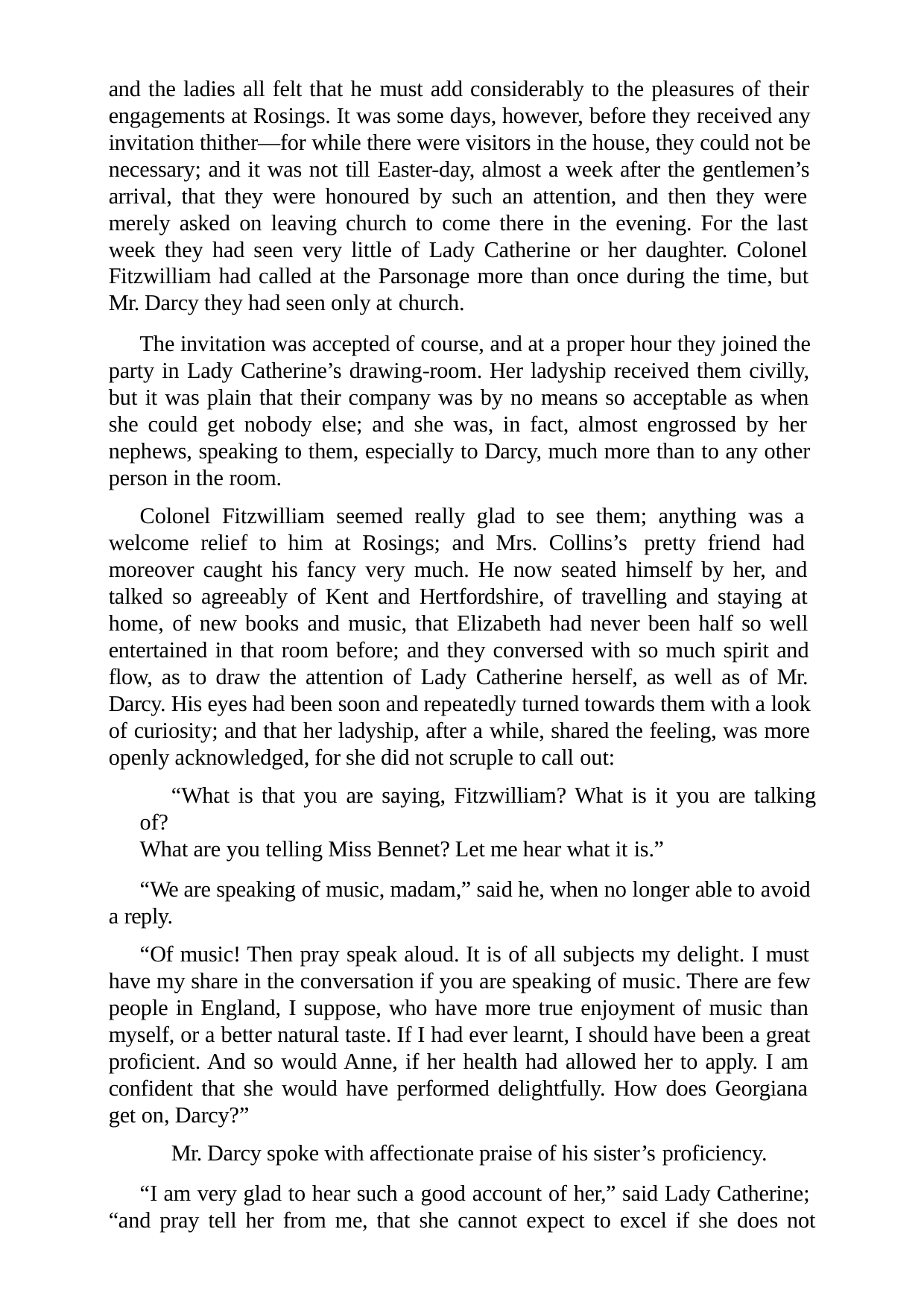

and the ladies all felt that he must add considerably to the pleasures of their  engagements at Rosings. It was some days, however, before they received any  invitation thither—for while there were visitors in the house, they could not be  necessary; and it was not till Easter-day, almost a week after the gentlemen’s  arrival, that they were honoured by such an attention, and then they were  merely asked on leaving church to come there in the evening. For the last  week they had seen very little of Lady Catherine or her daughter. Colonel  Fitzwilliam had called at the Parsonage more than once during the time, but  Mr. Darcy they had seen only at church.
The invitation was accepted of course, and at a proper hour they joined the  party in Lady Catherine’s drawing-room. Her ladyship received them civilly,  but it was plain that their company was by no means so acceptable as when  she could get nobody else; and she was, in fact, almost engrossed by her  nephews, speaking to them, especially to Darcy, much more than to any other  person in the room.
Colonel Fitzwilliam seemed really glad to see them; anything was a  welcome relief to him at Rosings; and Mrs. Collins’s pretty friend had  moreover caught his fancy very much. He now seated himself by her, and  talked so agreeably of Kent and Hertfordshire, of travelling and staying at  home, of new books and music, that Elizabeth had never been half so well  entertained in that room before; and they conversed with so much spirit and  flow, as to draw the attention of Lady Catherine herself, as well as of Mr.  Darcy. His eyes had been soon and repeatedly turned towards them with a look  of curiosity; and that her ladyship, after a while, shared the feeling, was more  openly acknowledged, for she did not scruple to call out:
“What is that you are saying, Fitzwilliam? What is it you are talking of?
What are you telling Miss Bennet? Let me hear what it is.”
“We are speaking of music, madam,” said he, when no longer able to avoid  a reply.
“Of music! Then pray speak aloud. It is of all subjects my delight. I must  have my share in the conversation if you are speaking of music. There are few  people in England, I suppose, who have more true enjoyment of music than  myself, or a better natural taste. If I had ever learnt, I should have been a great  proficient. And so would Anne, if her health had allowed her to apply. I am  confident that she would have performed delightfully. How does Georgiana  get on, Darcy?”
Mr. Darcy spoke with affectionate praise of his sister’s proficiency.
“I am very glad to hear such a good account of her,” said Lady Catherine;  “and pray tell her from me, that she cannot expect to excel if she does not